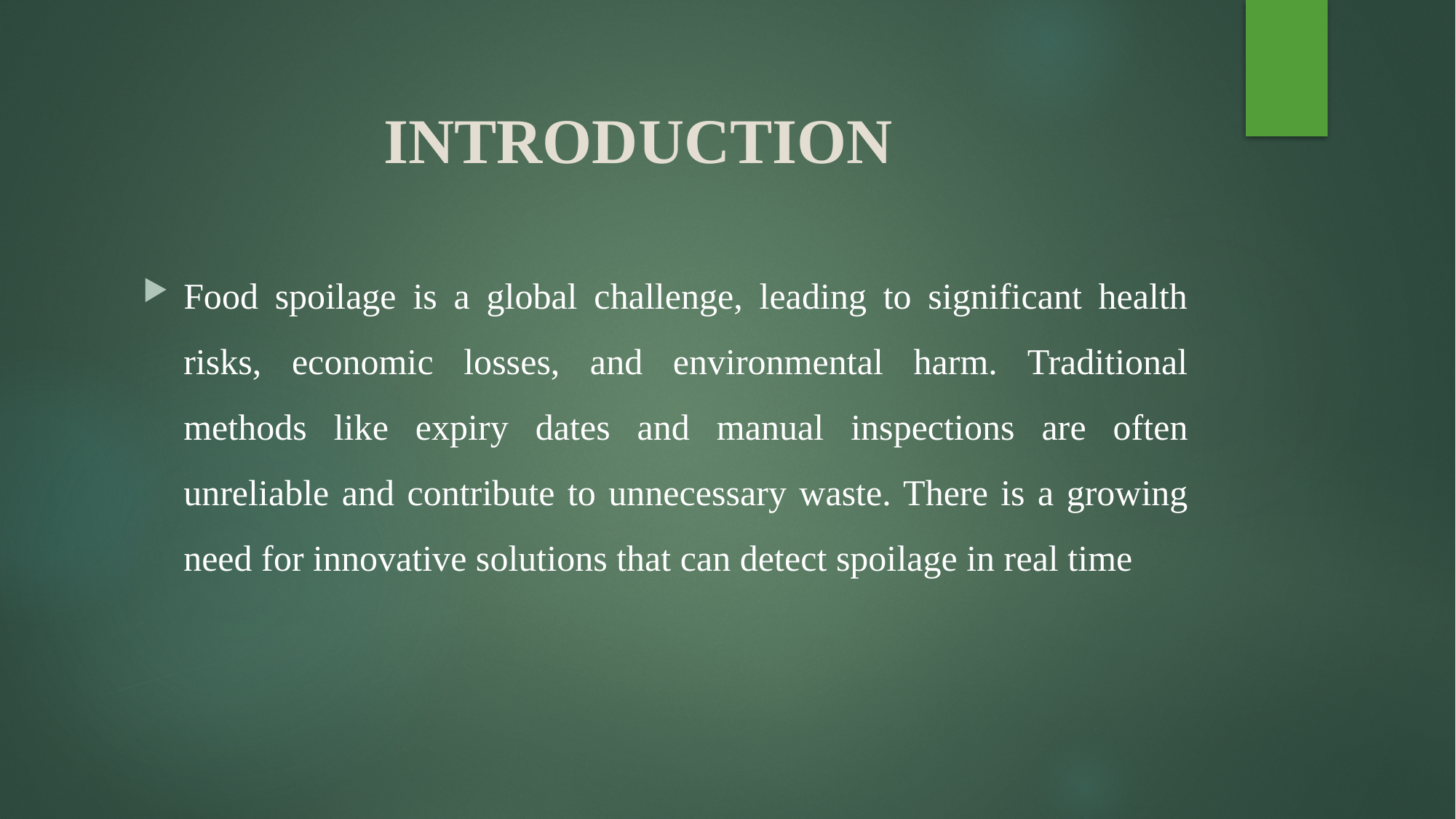

# INTRODUCTION
Food spoilage is a global challenge, leading to significant health risks, economic losses, and environmental harm. Traditional methods like expiry dates and manual inspections are often unreliable and contribute to unnecessary waste. There is a growing need for innovative solutions that can detect spoilage in real time